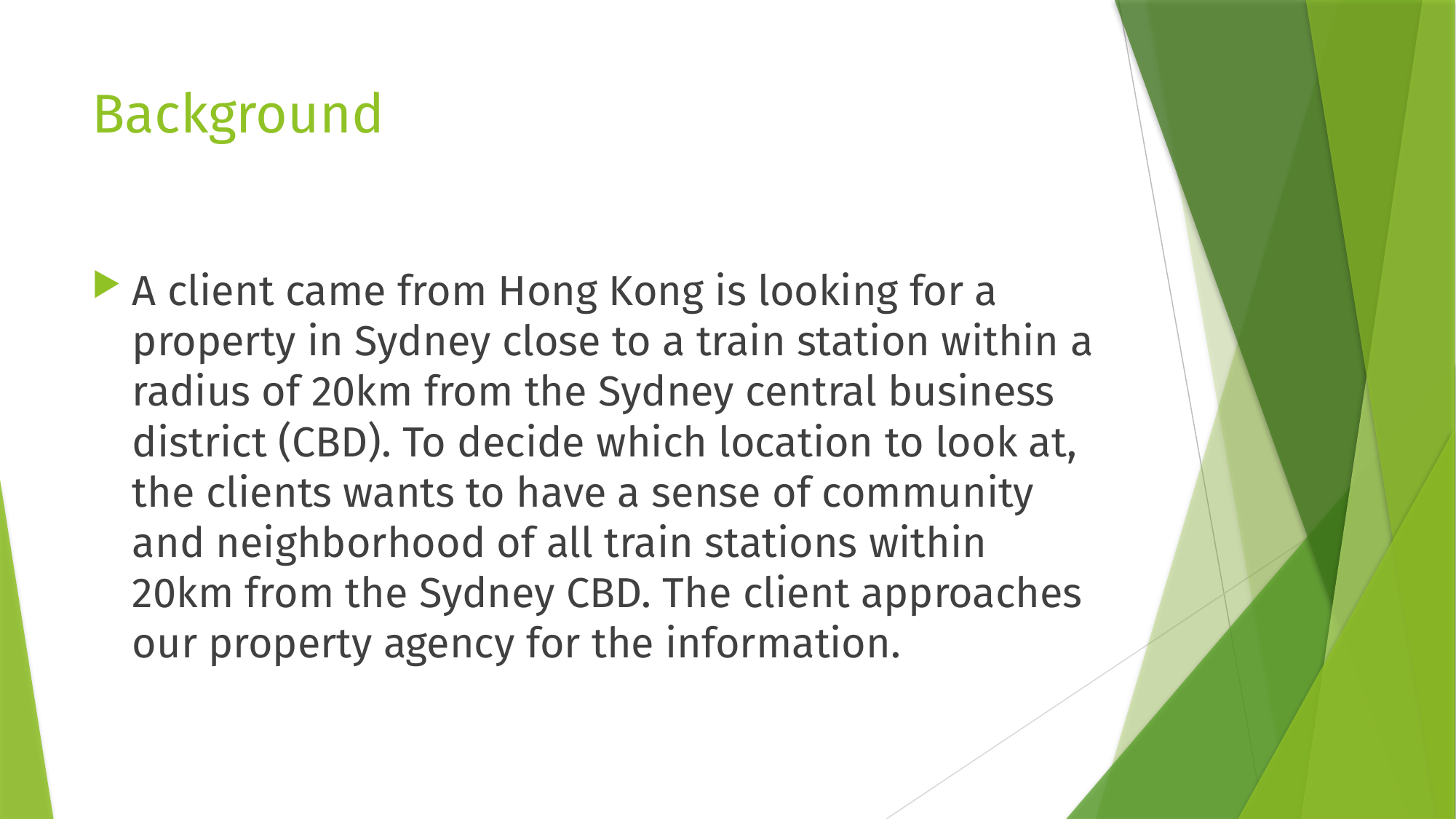

# Background
A client came from Hong Kong is looking for a property in Sydney close to a train station within a radius of 20km from the Sydney central business district (CBD). To decide which location to look at, the clients wants to have a sense of community and neighborhood of all train stations within 20km from the Sydney CBD. The client approaches our property agency for the information.